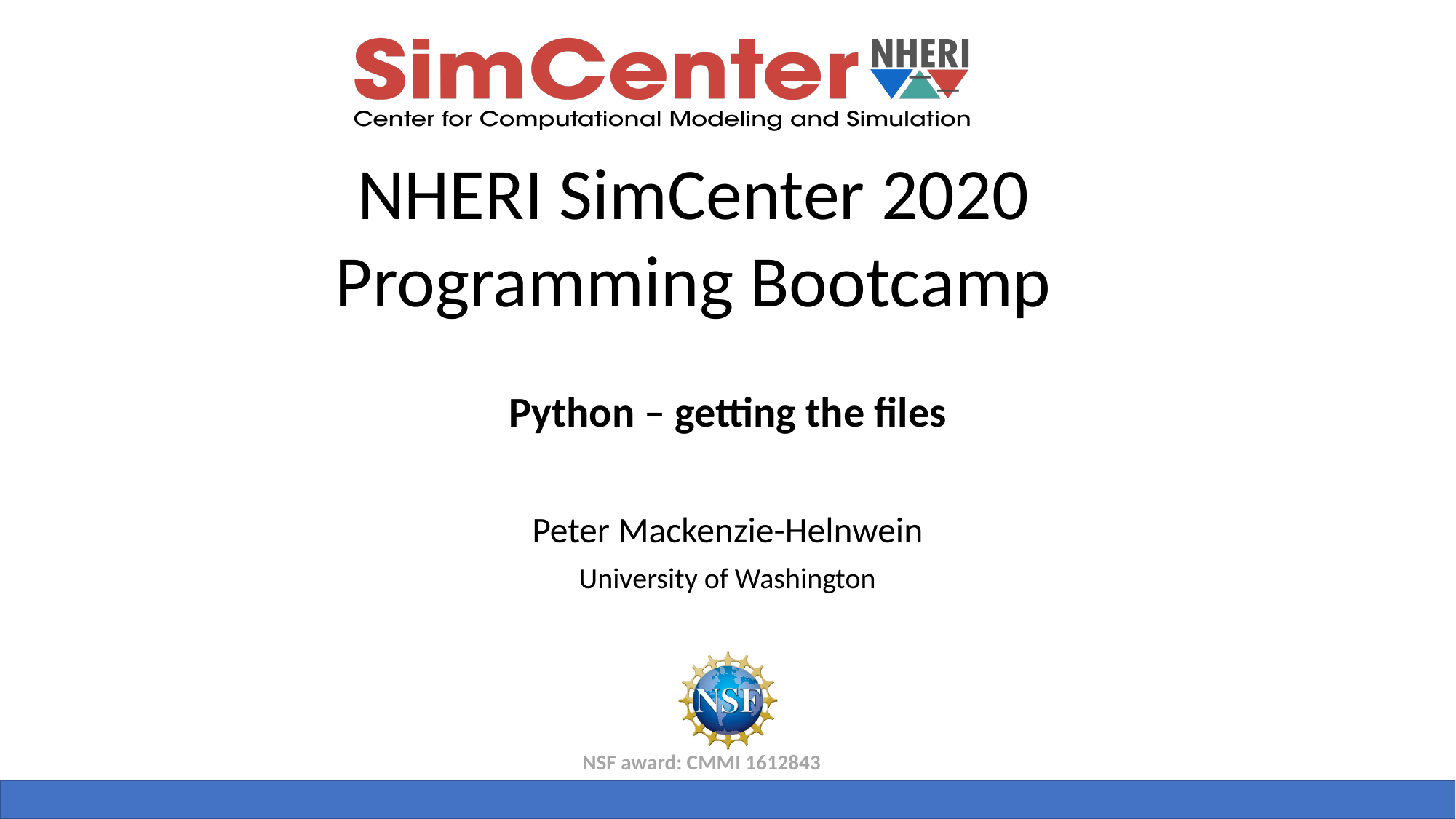

Python – getting the files
Peter Mackenzie-Helnwein
University of Washington